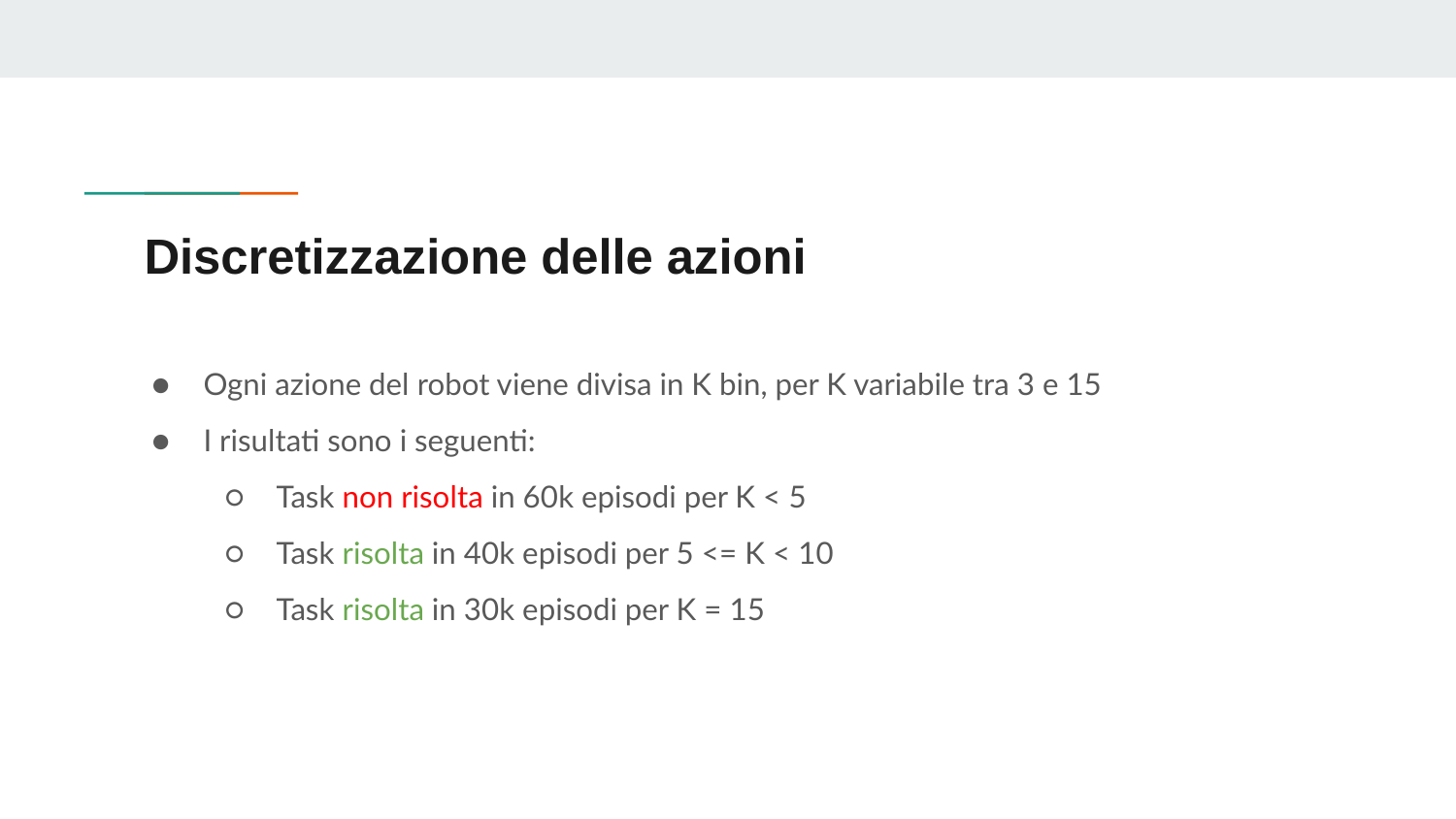

# Discretizzazione delle azioni
Ogni azione del robot viene divisa in K bin, per K variabile tra 3 e 15
I risultati sono i seguenti:
Task non risolta in 60k episodi per K < 5
Task risolta in 40k episodi per 5 <= K < 10
Task risolta in 30k episodi per K = 15